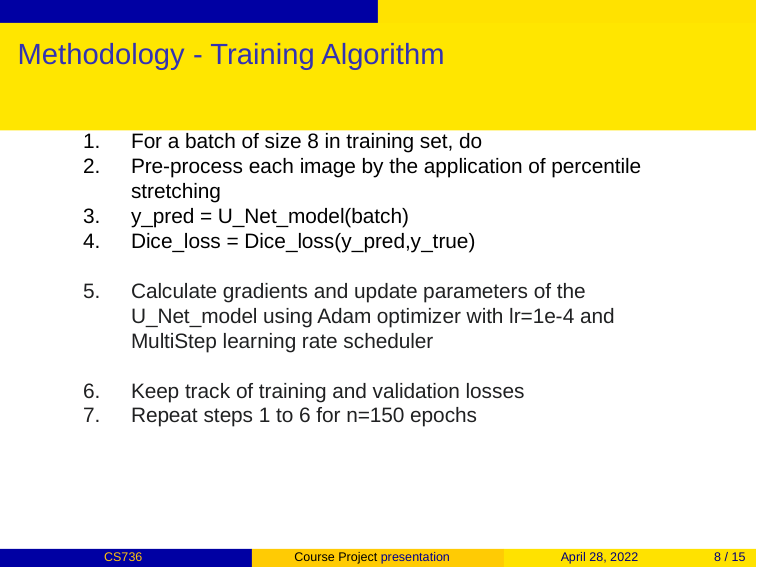

# Methodology - Training Algorithm

For a batch of size 8 in training set, do
Pre-process each image by the application of percentile stretching
y_pred = U_Net_model(batch)
Dice_loss = Dice_loss(y_pred,y_true)

Calculate gradients and update parameters of the U_Net_model using Adam optimizer with lr=1e-4 and MultiStep learning rate scheduler

Keep track of training and validation losses
Repeat steps 1 to 6 for n=150 epochs

CS736

April 28, 2022
8 / 15
Course Project presentation